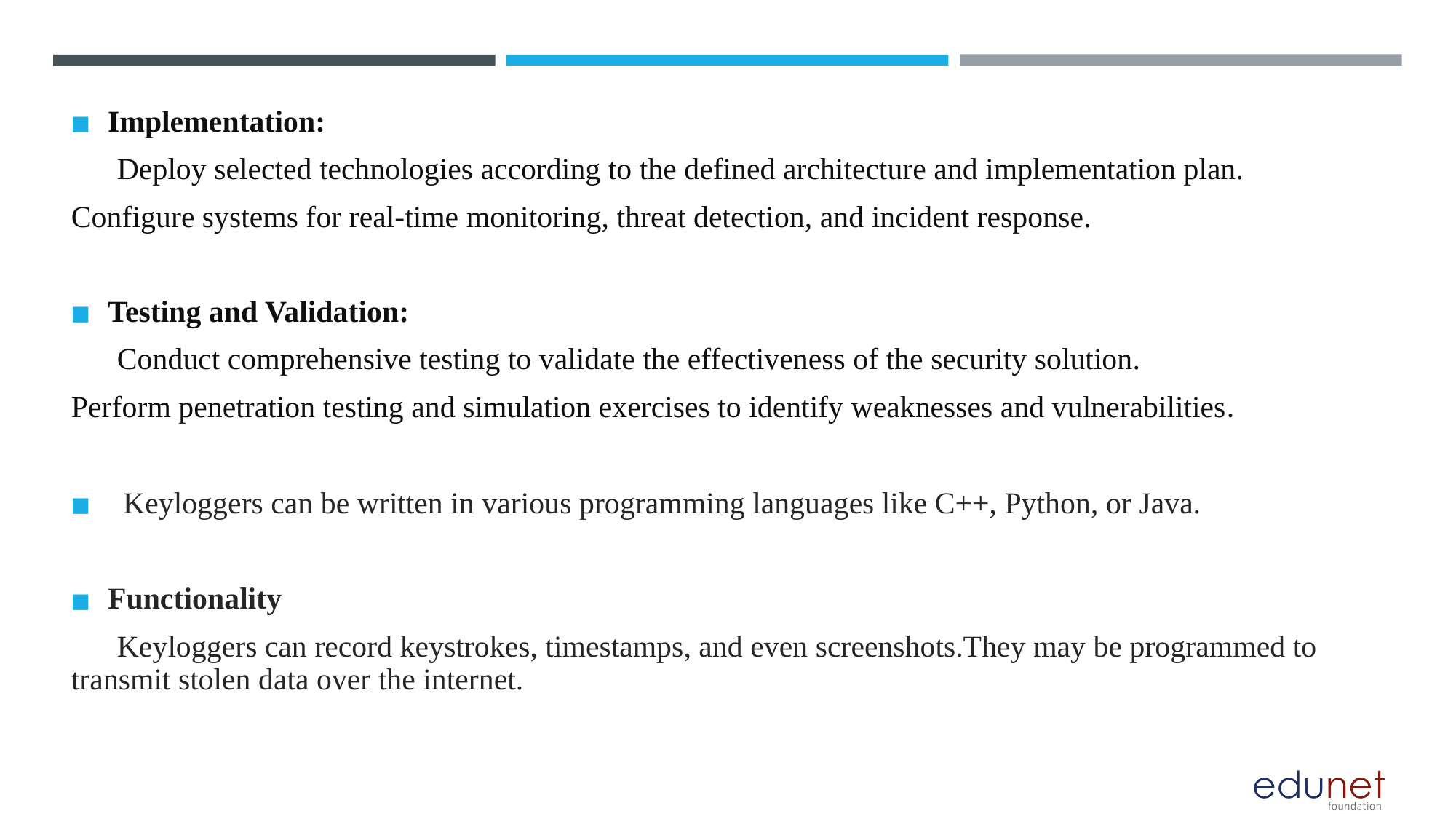

Implementation:
      Deploy selected technologies according to the defined architecture and implementation plan.
Configure systems for real-time monitoring, threat detection, and incident response.

Testing and Validation:
      Conduct comprehensive testing to validate the effectiveness of the security solution.
Perform penetration testing and simulation exercises to identify weaknesses and vulnerabilities.

  Keyloggers can be written in various programming languages like C++, Python, or Java.

Functionality
      Keyloggers can record keystrokes, timestamps, and even screenshots.They may be programmed to transmit stolen data over the internet.